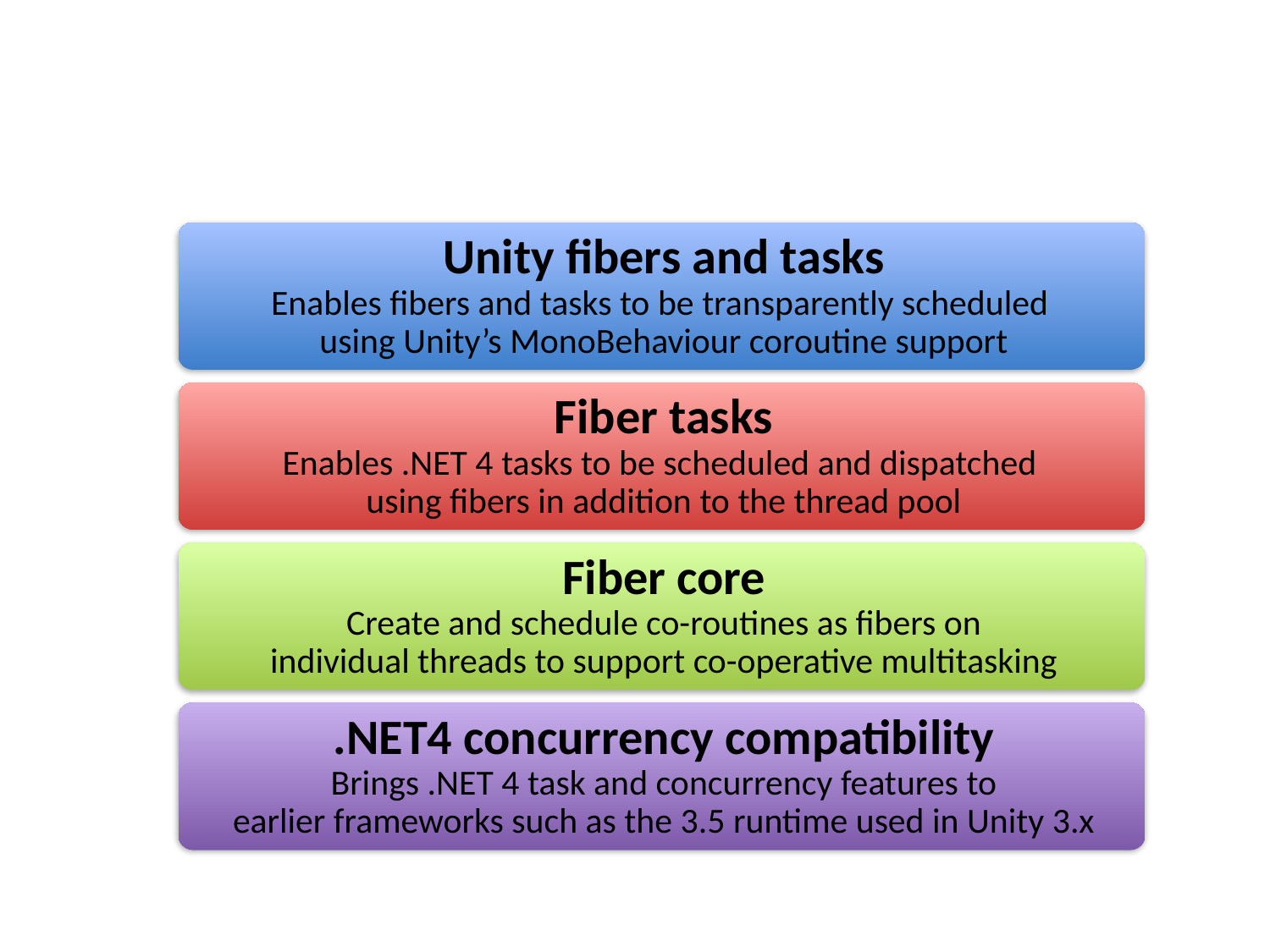

#
Unity fibers and tasks
Enables fibers and tasks to be transparently scheduled
using Unity’s MonoBehaviour coroutine support
Fiber tasks
Enables .NET 4 tasks to be scheduled and dispatched
using fibers in addition to the thread pool
Fiber core
Create and schedule co-routines as fibers on
individual threads to support co-operative multitasking
.NET4 concurrency compatibility
Brings .NET 4 task and concurrency features to
earlier frameworks such as the 3.5 runtime used in Unity 3.x